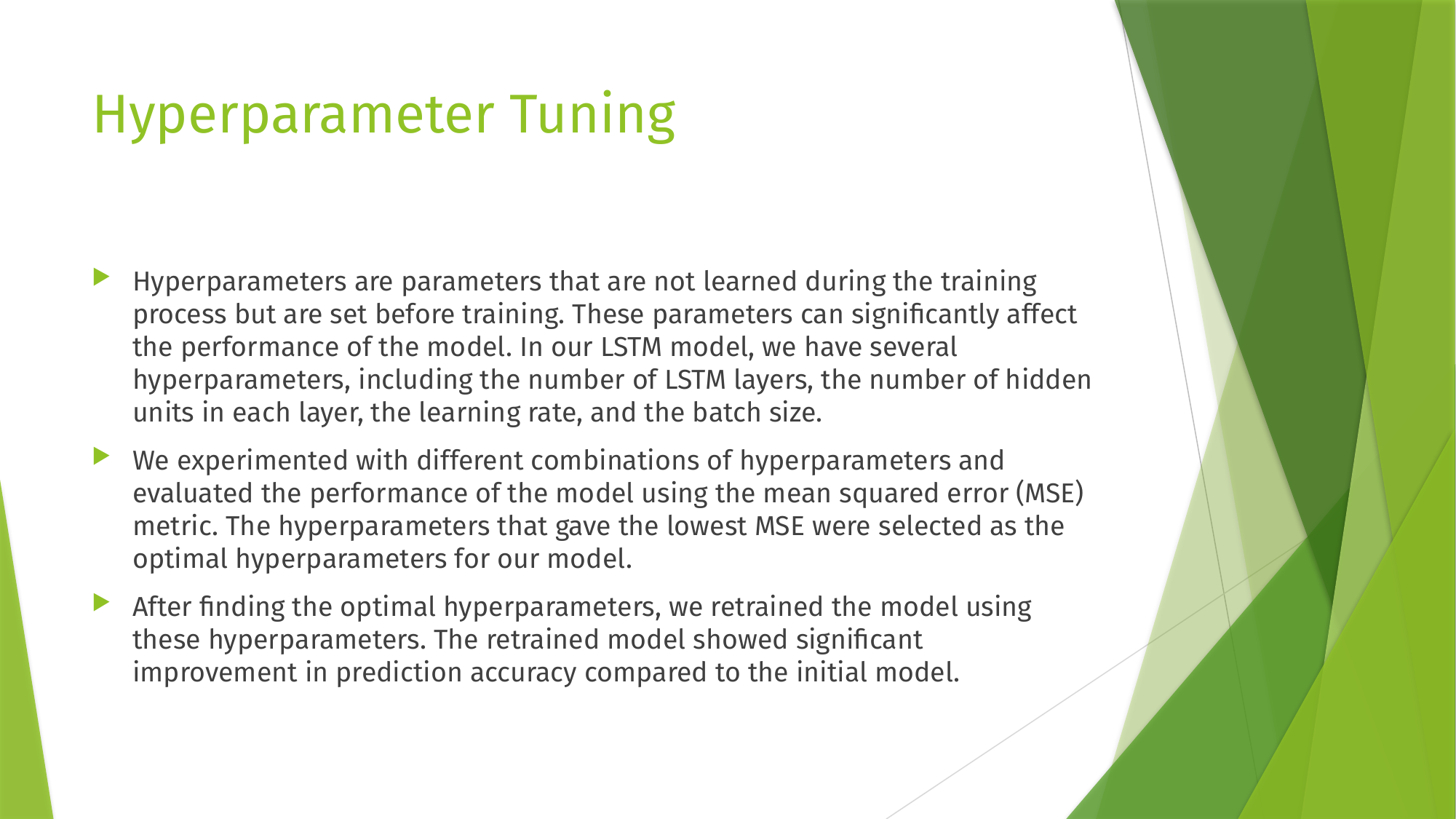

# Hyperparameter Tuning
Hyperparameters are parameters that are not learned during the training process but are set before training. These parameters can significantly affect the performance of the model. In our LSTM model, we have several hyperparameters, including the number of LSTM layers, the number of hidden units in each layer, the learning rate, and the batch size.
We experimented with different combinations of hyperparameters and evaluated the performance of the model using the mean squared error (MSE) metric. The hyperparameters that gave the lowest MSE were selected as the optimal hyperparameters for our model.
After finding the optimal hyperparameters, we retrained the model using these hyperparameters. The retrained model showed significant improvement in prediction accuracy compared to the initial model.